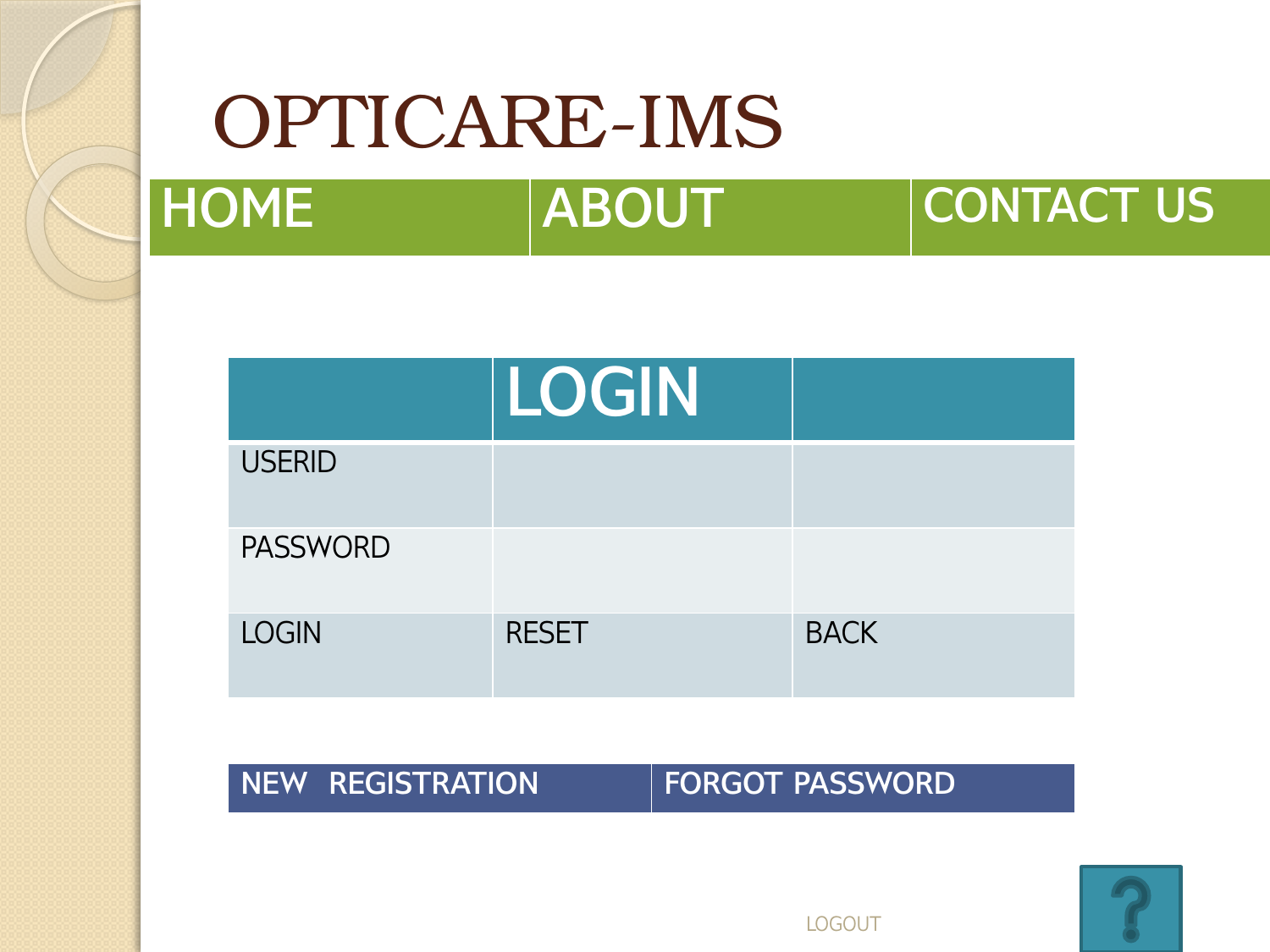

# OPTICARE-IMS
| HOME | ABOUT | CONTACT US |
| --- | --- | --- |
|  | LOGIN |  |
| --- | --- | --- |
| USERID |  |  |
| PASSWORD |  |  |
| LOGIN | RESET | BACK |
| NEW REGISTRATION | FORGOT PASSWORD |
| --- | --- |

LOGOUT